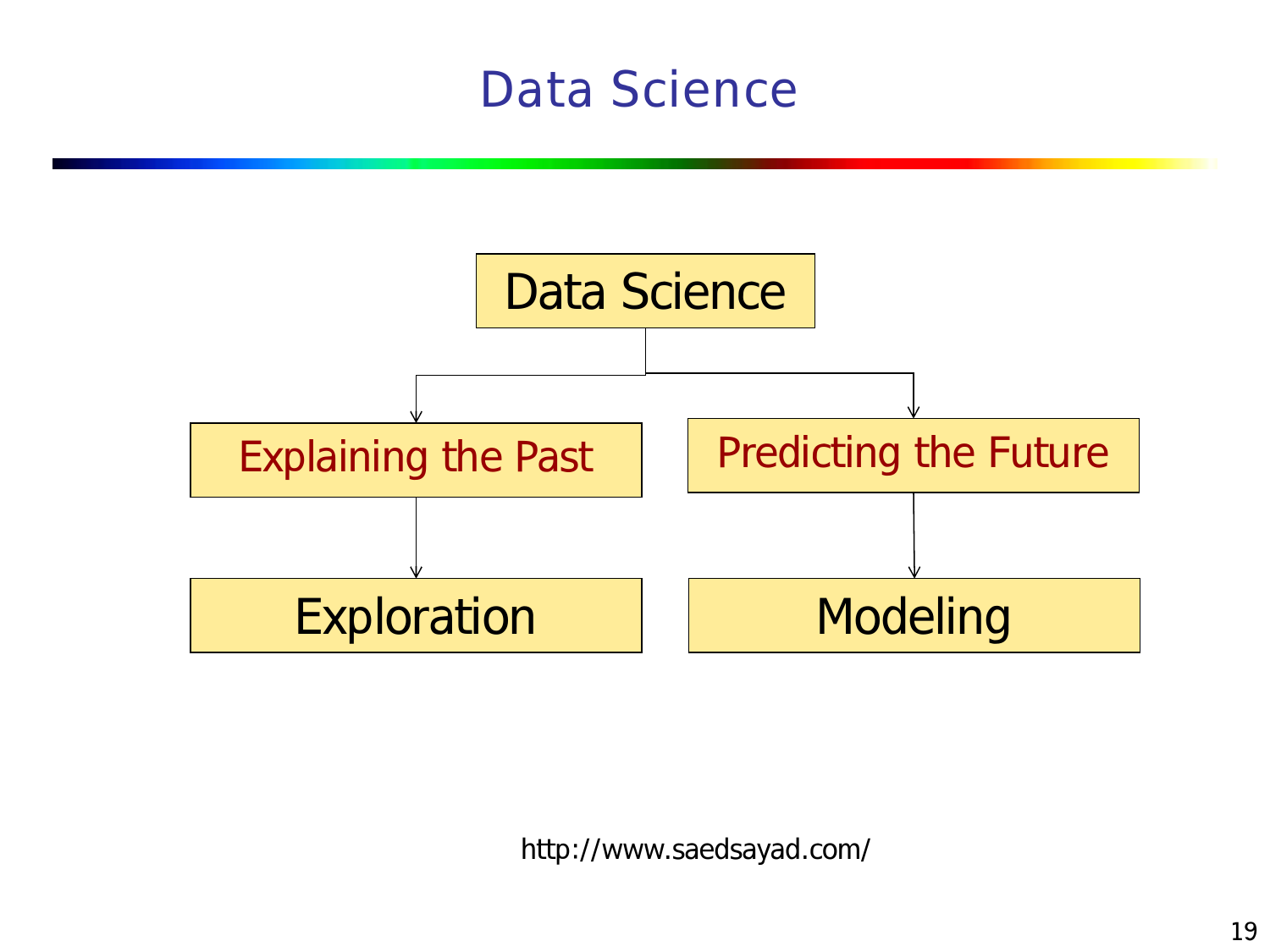

# Data Science
Data Science
Predicting the Future
Explaining the Past
Exploration
Modeling
http://www.saedsayad.com/
19